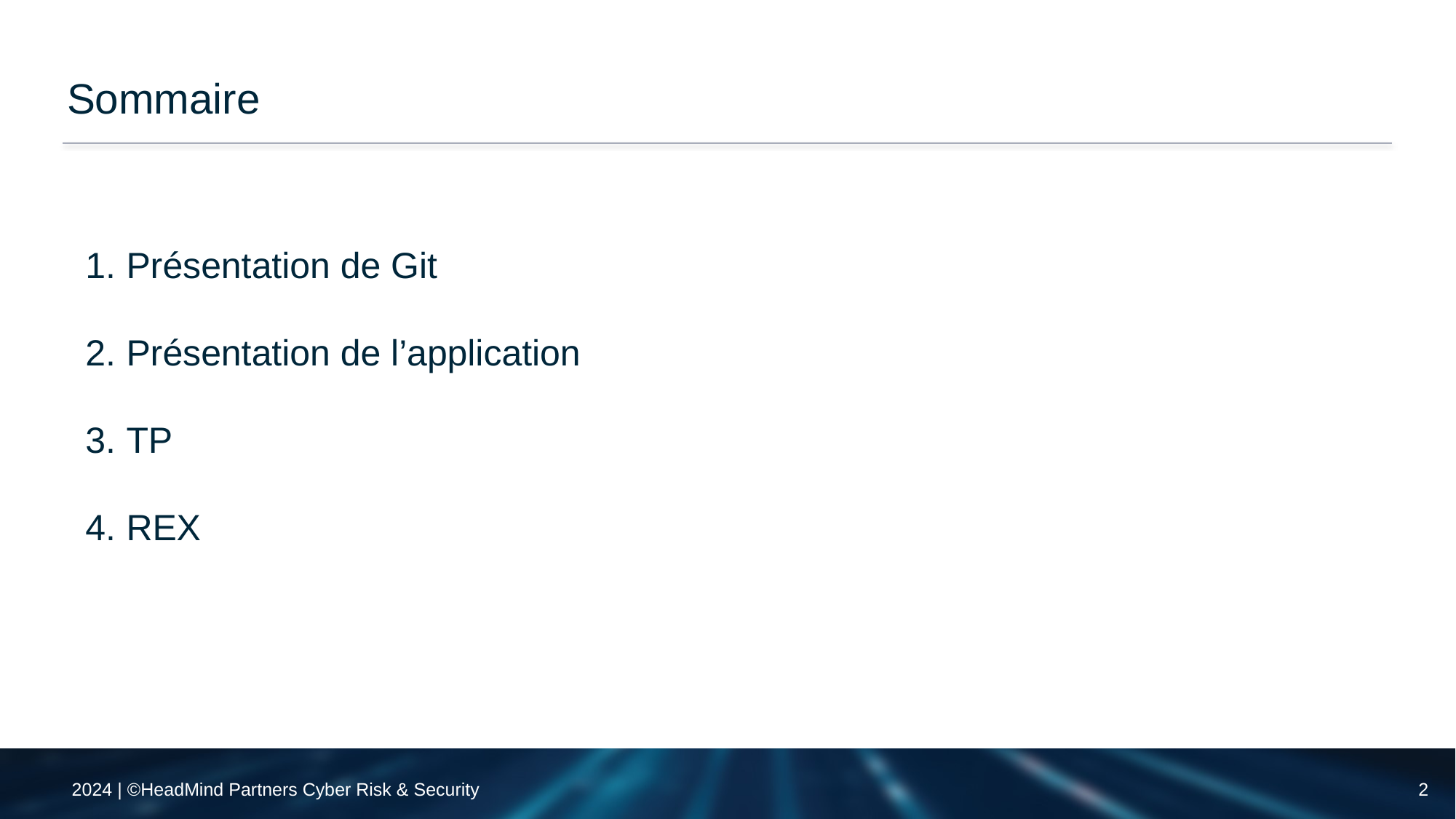

Sommaire
Présentation de Git

Présentation de l’application

TP

REX
2024 | ©HeadMind Partners Cyber Risk & Security
2